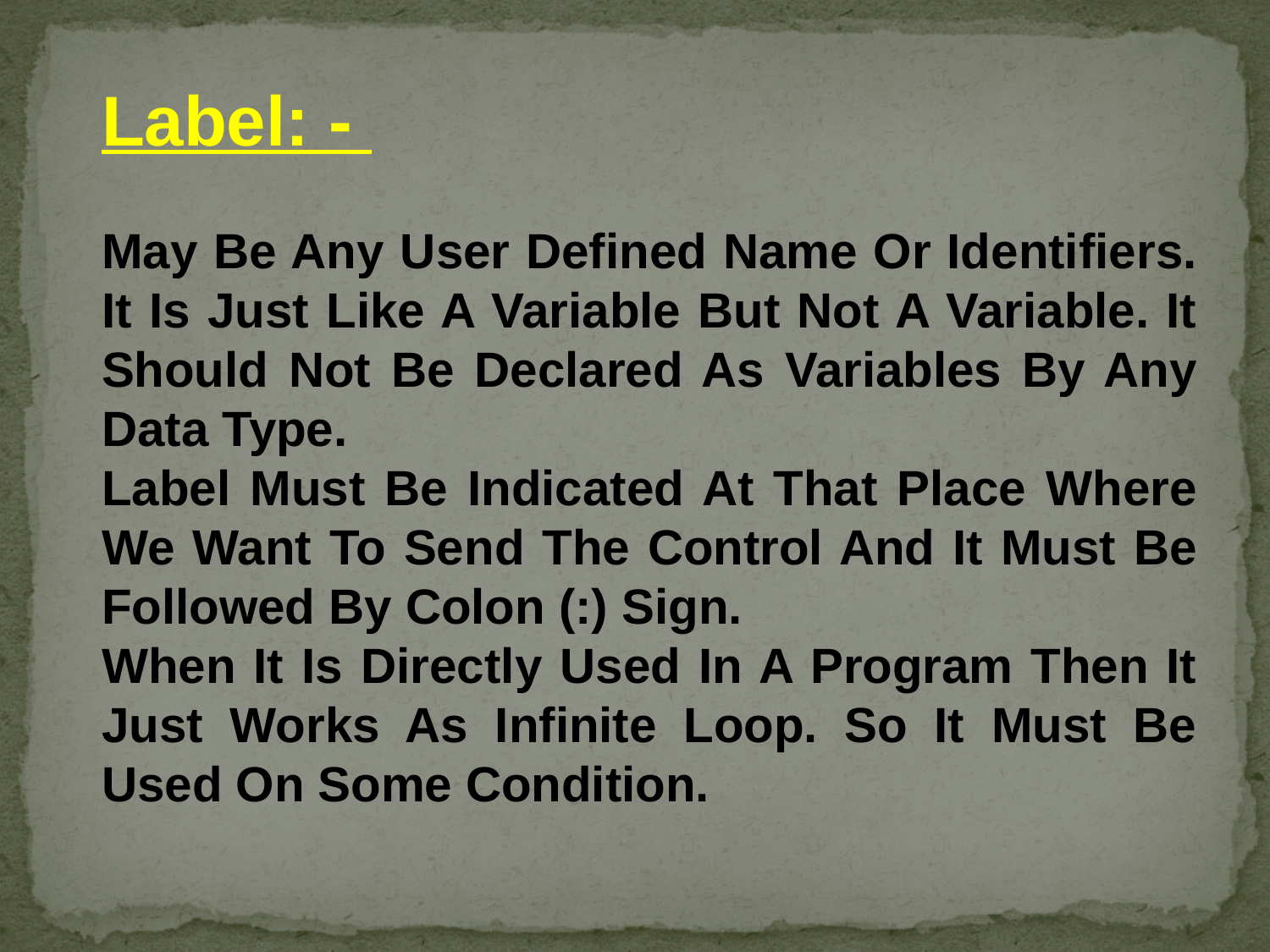

Label: -

May Be Any User Defined Name Or Identifiers. It Is Just Like A Variable But Not A Variable. It Should Not Be Declared As Variables By Any Data Type.
Label Must Be Indicated At That Place Where We Want To Send The Control And It Must Be Followed By Colon (:) Sign.
When It Is Directly Used In A Program Then It Just Works As Infinite Loop. So It Must Be Used On Some Condition.